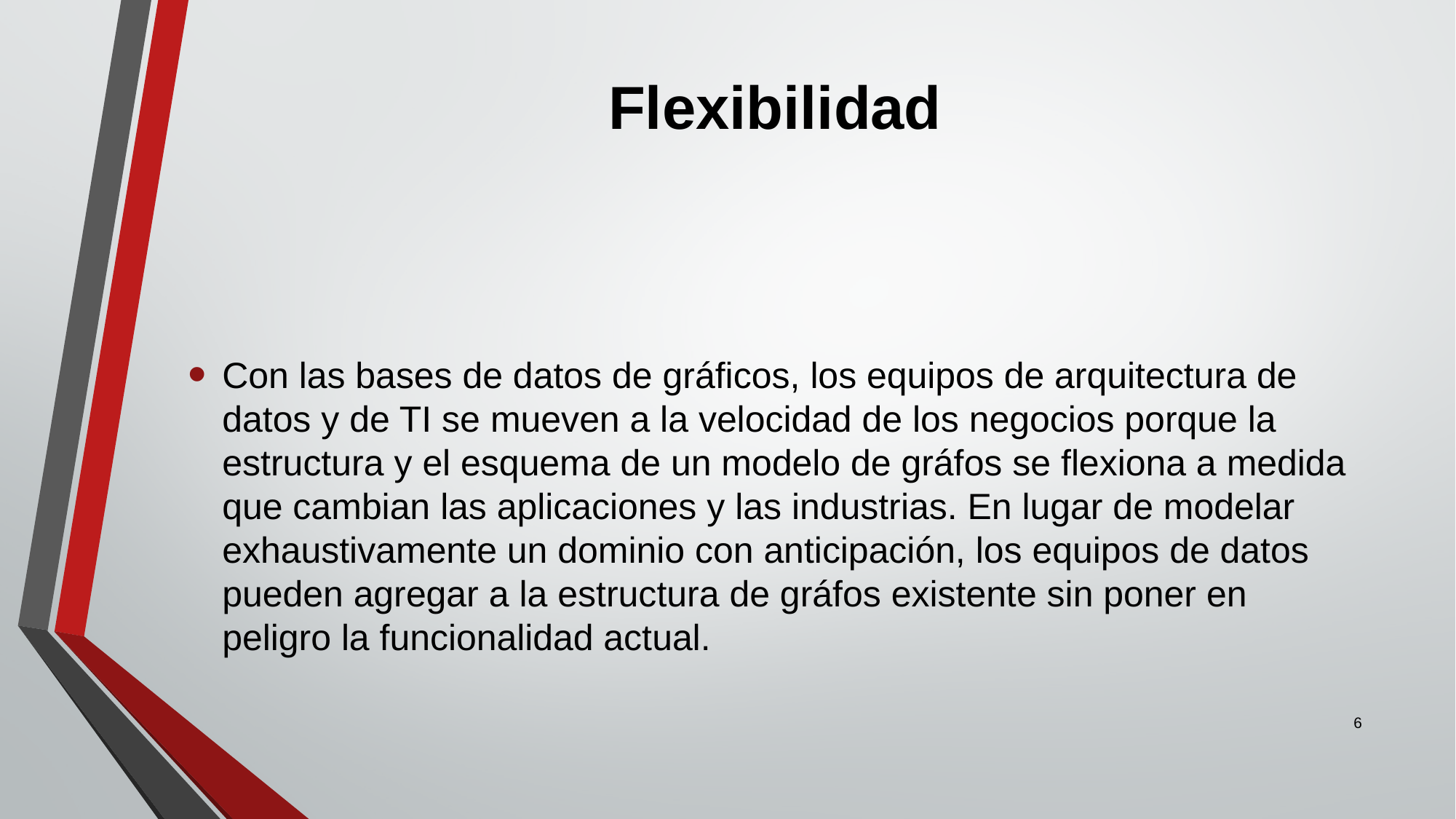

# Flexibilidad
Con las bases de datos de gráficos, los equipos de arquitectura de datos y de TI se mueven a la velocidad de los negocios porque la estructura y el esquema de un modelo de gráfos se flexiona a medida que cambian las aplicaciones y las industrias. En lugar de modelar exhaustivamente un dominio con anticipación, los equipos de datos pueden agregar a la estructura de gráfos existente sin poner en peligro la funcionalidad actual.
6